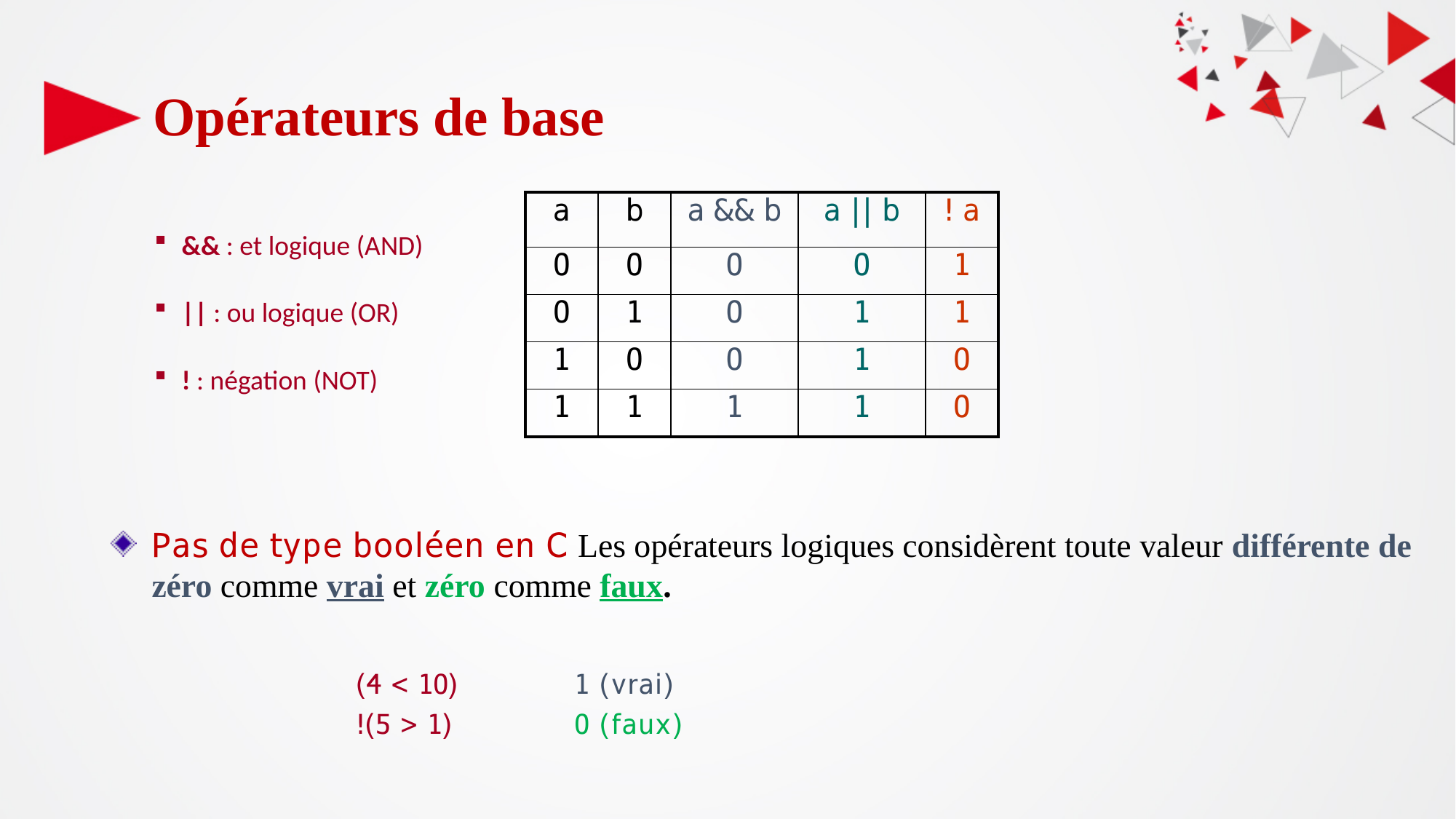

# Opérateurs de base

&& : et logique (AND)

|| : ou logique (OR)

! : négation (NOT)
| a | b | a && b | a || b | ! a |
| --- | --- | --- | --- | --- |
| 0 | 0 | 0 | 0 | 1 |
| 0 | 1 | 0 | 1 | 1 |
| 1 | 0 | 0 | 1 | 0 |
| 1 | 1 | 1 | 1 | 0 |
Pas de type booléen en C Les opérateurs logiques considèrent toute valeur différente de zéro comme vrai et zéro comme faux.

	(4 < 10)		1 (vrai)
	!(5 > 1)		0 (faux)
24